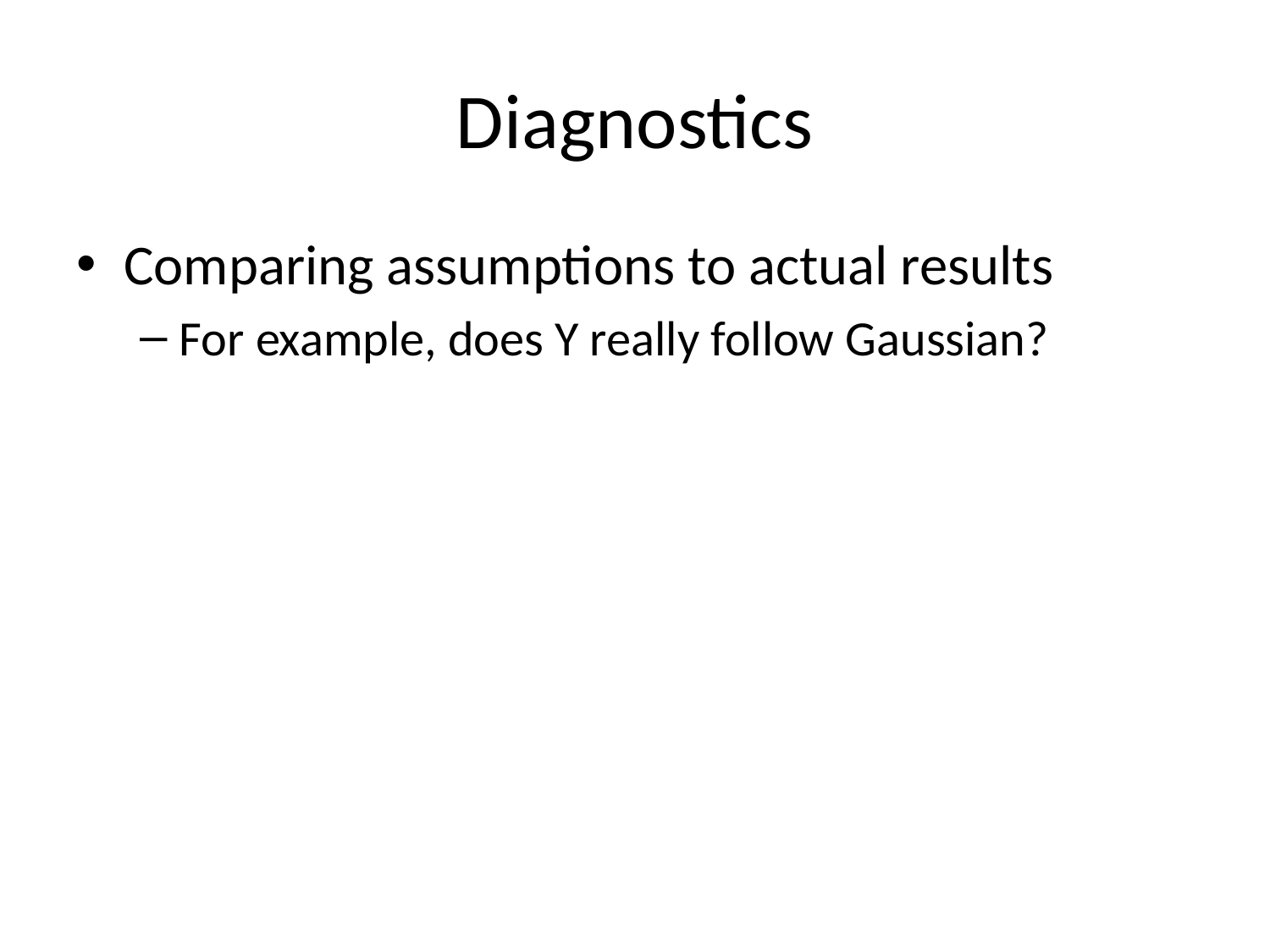

# Diagnostics
Comparing assumptions to actual results
For example, does Y really follow Gaussian?